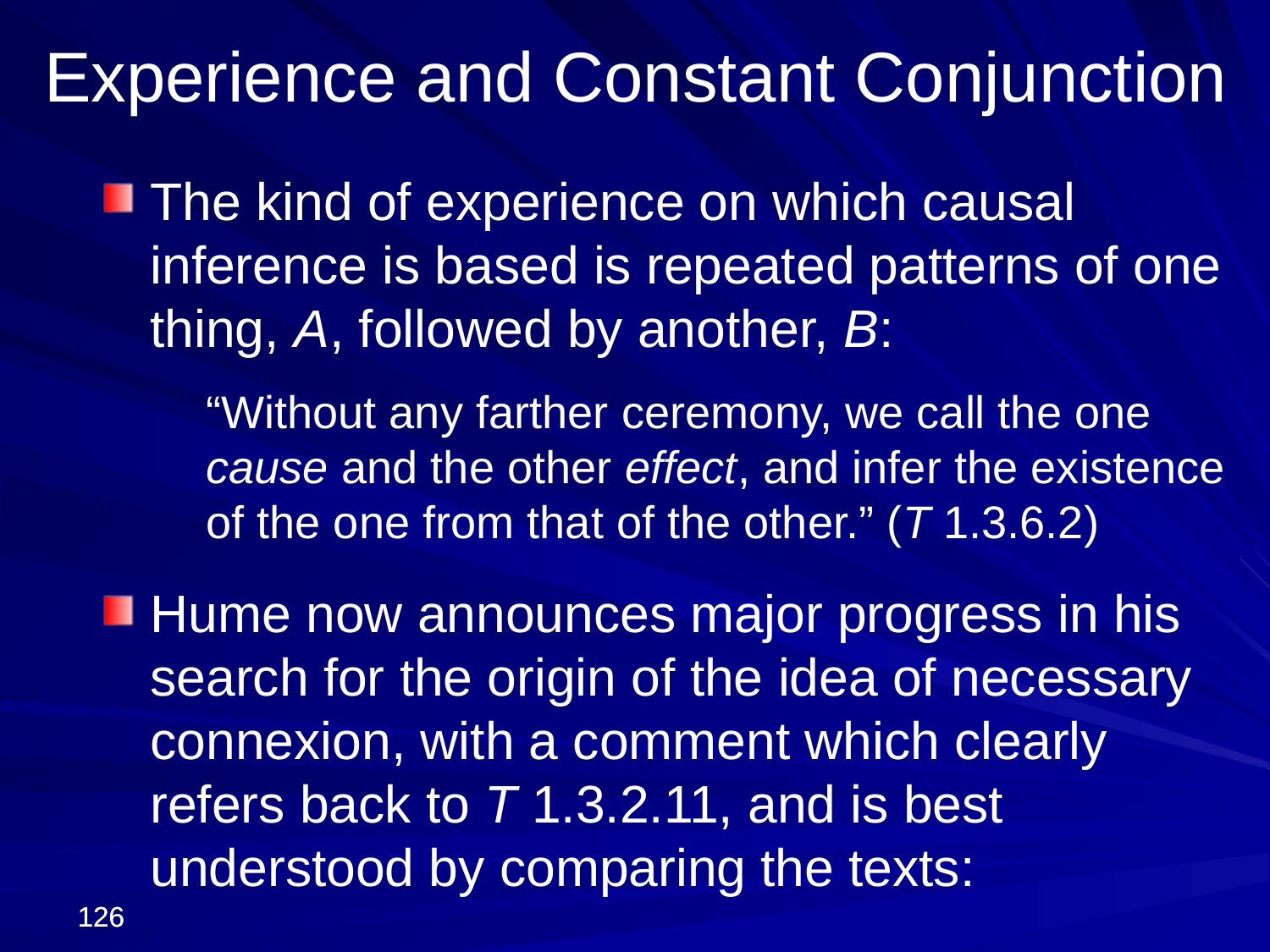

Experience and Constant Conjunction
The kind of experience on which causal inference is based is repeated patterns of one thing, A, followed by another, B:
	“Without any farther ceremony, we call the one cause and the other effect, and infer the existence of the one from that of the other.” (T 1.3.6.2)
Hume now announces major progress in his search for the origin of the idea of necessary connexion, with a comment which clearly refers back to T 1.3.2.11, and is best understood by comparing the texts:
126
126